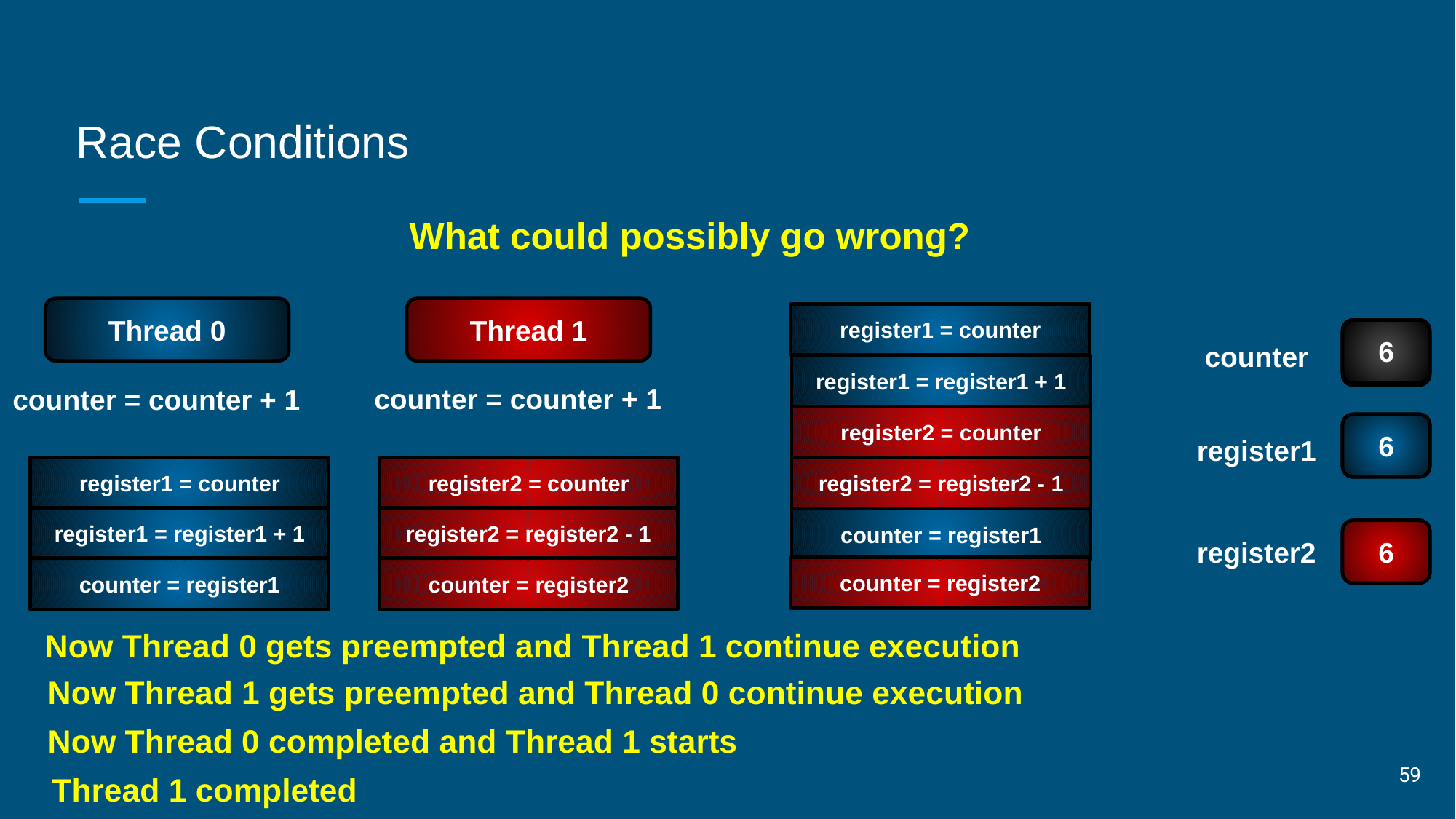

# Race Conditions
What could possibly go wrong?
Thread 0
Thread 1
register1 = counter
6
6
5
counter
register1 = register1 + 1
 counter = counter + 1
 counter = counter + 1
register2 = counter

5
6
register1
register1 = counter
register2 = counter
register2 = register2 - 1
register1 = register1 + 1
register2 = register2 - 1
counter = register1

5
6
register2
counter = register2
counter = register1
counter = register2
Now Thread 0 gets preempted and Thread 1 continue execution
Now Thread 1 gets preempted and Thread 0 continue execution
Now Thread 0 completed and Thread 1 starts
59
Thread 1 completed